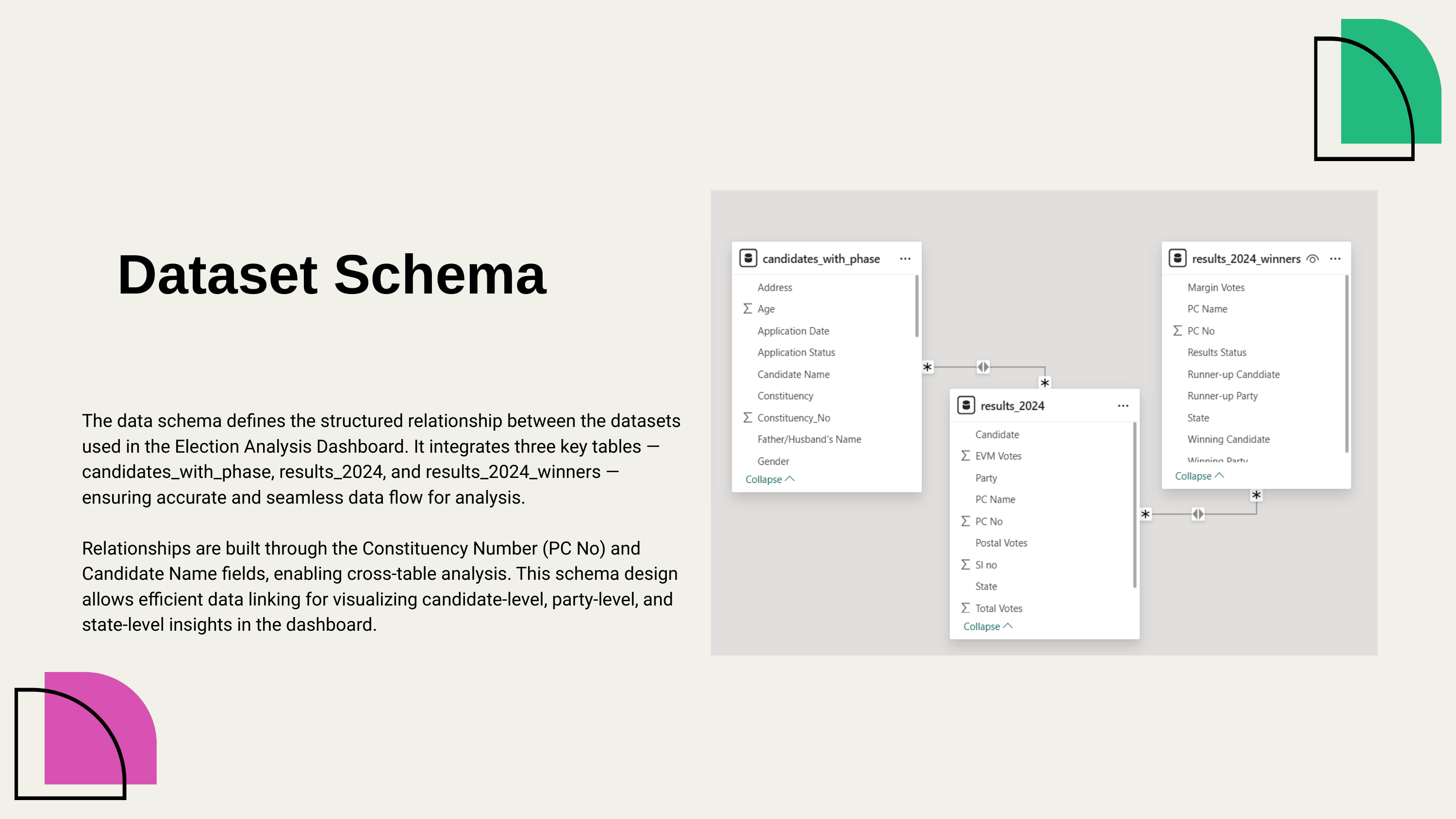

Dataset Schema
The data schema defines the structured relationship between the datasets used in the Election Analysis Dashboard. It integrates three key tables — candidates_with_phase, results_2024, and results_2024_winners — ensuring accurate and seamless data flow for analysis.

Relationships are built through the Constituency Number (PC No) and Candidate Name fields, enabling cross-table analysis. This schema design allows efficient data linking for visualizing candidate-level, party-level, and state-level insights in the dashboard.